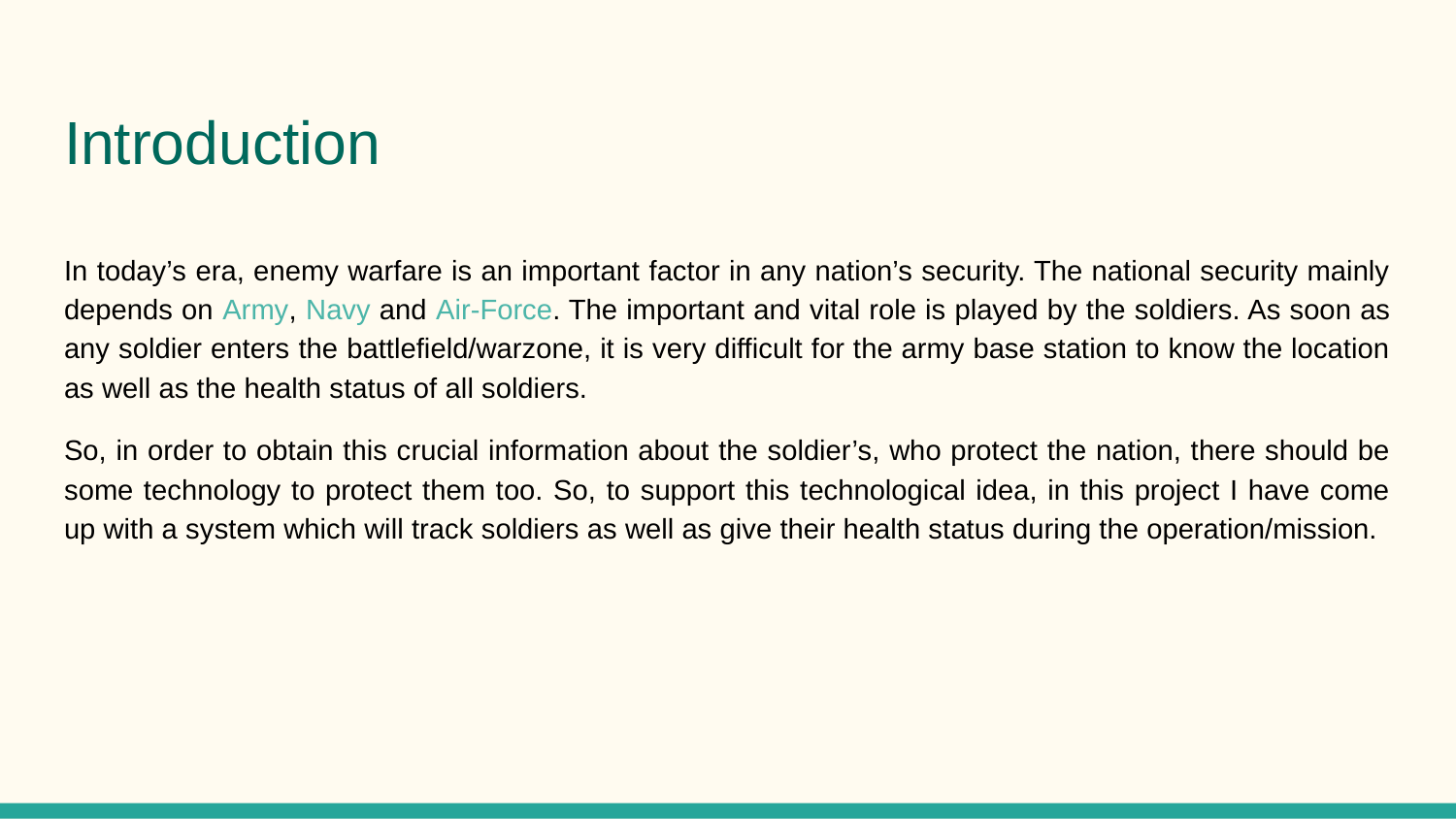

# Introduction
In today’s era, enemy warfare is an important factor in any nation’s security. The national security mainly depends on Army, Navy and Air-Force. The important and vital role is played by the soldiers. As soon as any soldier enters the battlefield/warzone, it is very difficult for the army base station to know the location as well as the health status of all soldiers.
So, in order to obtain this crucial information about the soldier’s, who protect the nation, there should be some technology to protect them too. So, to support this technological idea, in this project I have come up with a system which will track soldiers as well as give their health status during the operation/mission.